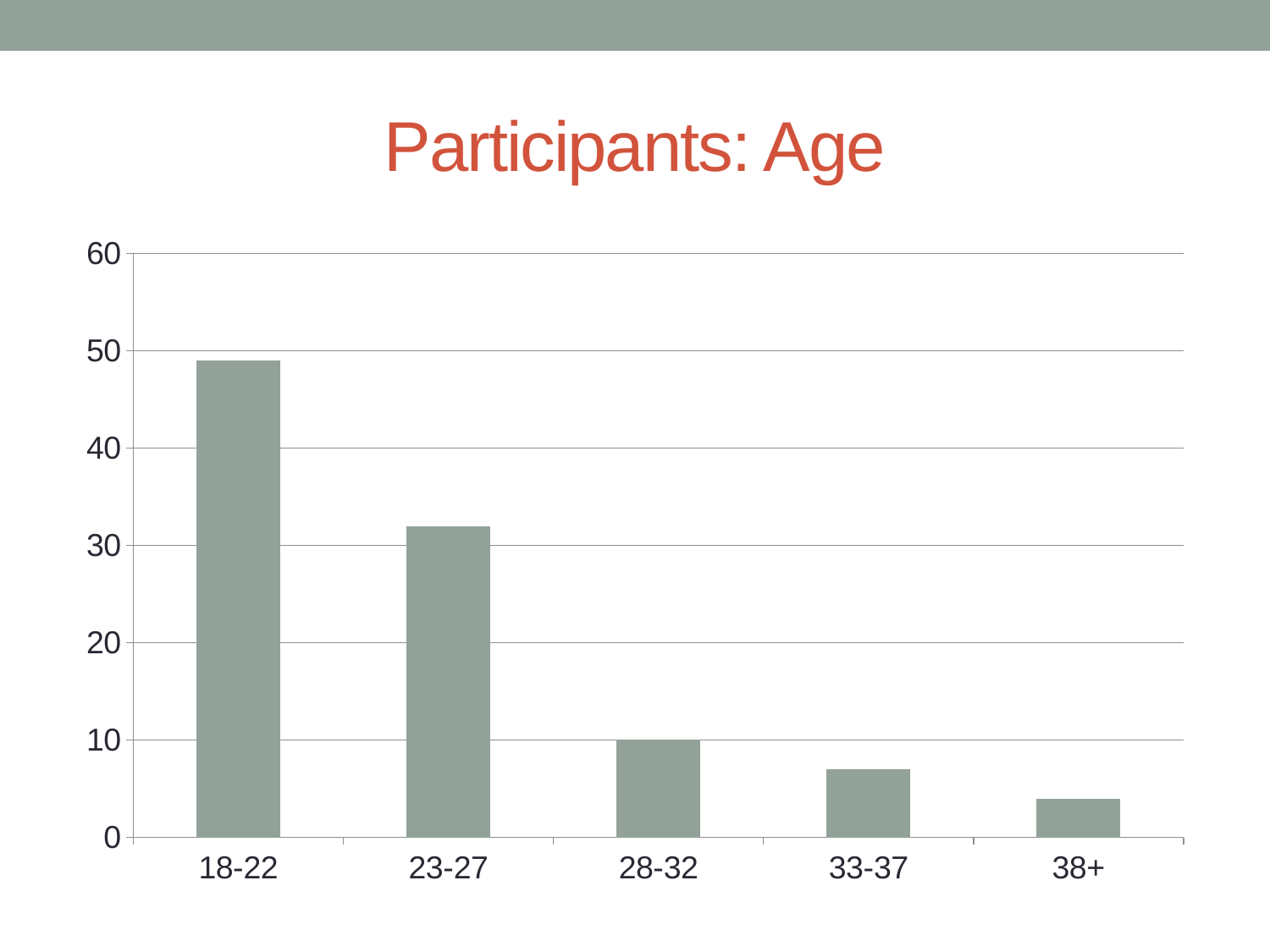

# Participants: Age

### Chart

| Category | Series 1 |
|---|---|
| 18-22 | 49.0 |
| 23-27 | 32.0 |
| 28-32 | 10.0 |
| 33-37 | 7.0 |
| 38+ | 4.0 |